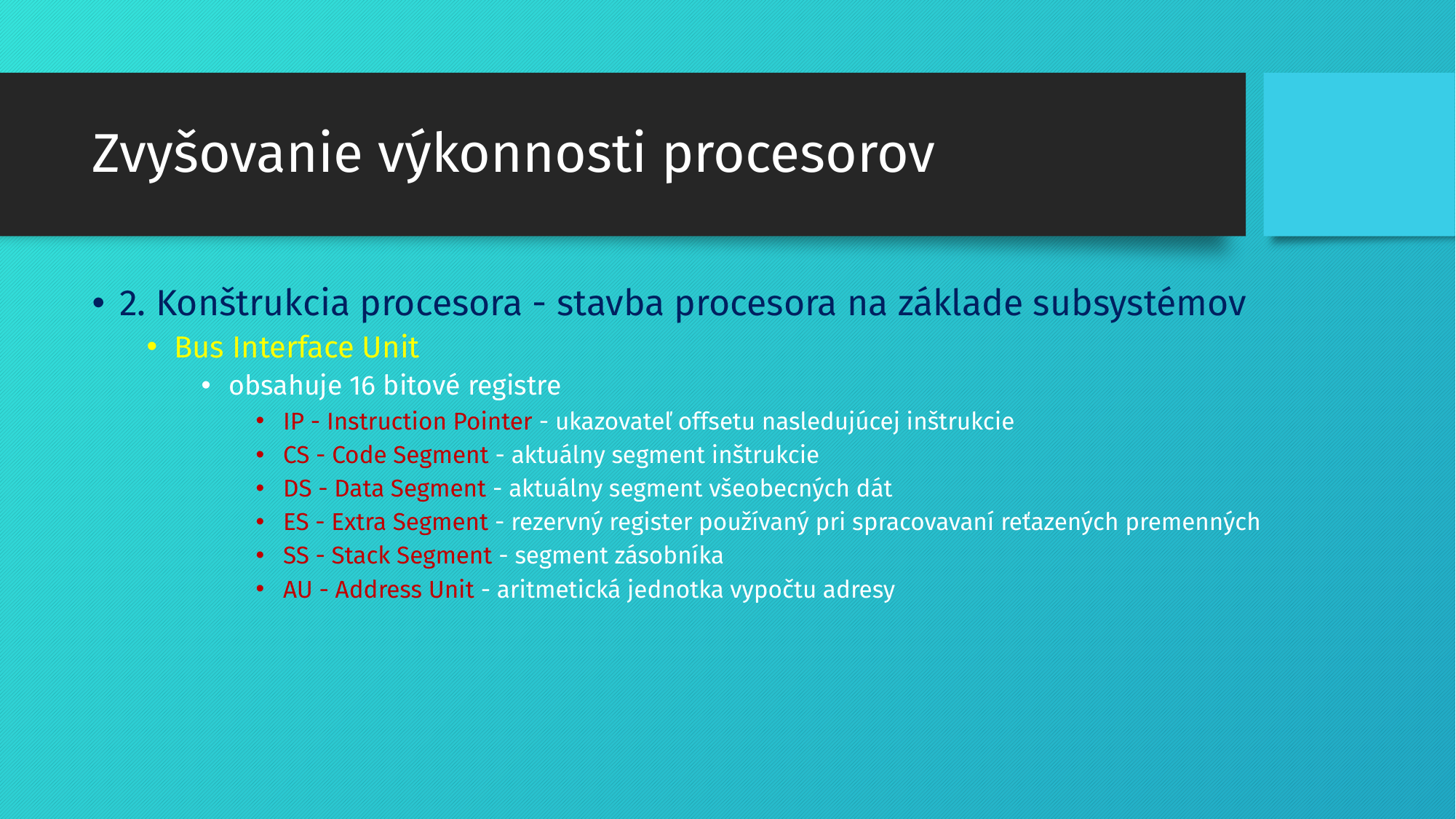

# Zvyšovanie výkonnosti procesorov
2. Konštrukcia procesora - stavba procesora na základe subsystémov
Bus Interface Unit
obsahuje 16 bitové registre
IP - Instruction Pointer - ukazovateľ offsetu nasledujúcej inštrukcie
CS - Code Segment - aktuálny segment inštrukcie
DS - Data Segment - aktuálny segment všeobecných dát
ES - Extra Segment - rezervný register používaný pri spracovavaní reťazených premenných
SS - Stack Segment - segment zásobníka
AU - Address Unit - aritmetická jednotka vypočtu adresy